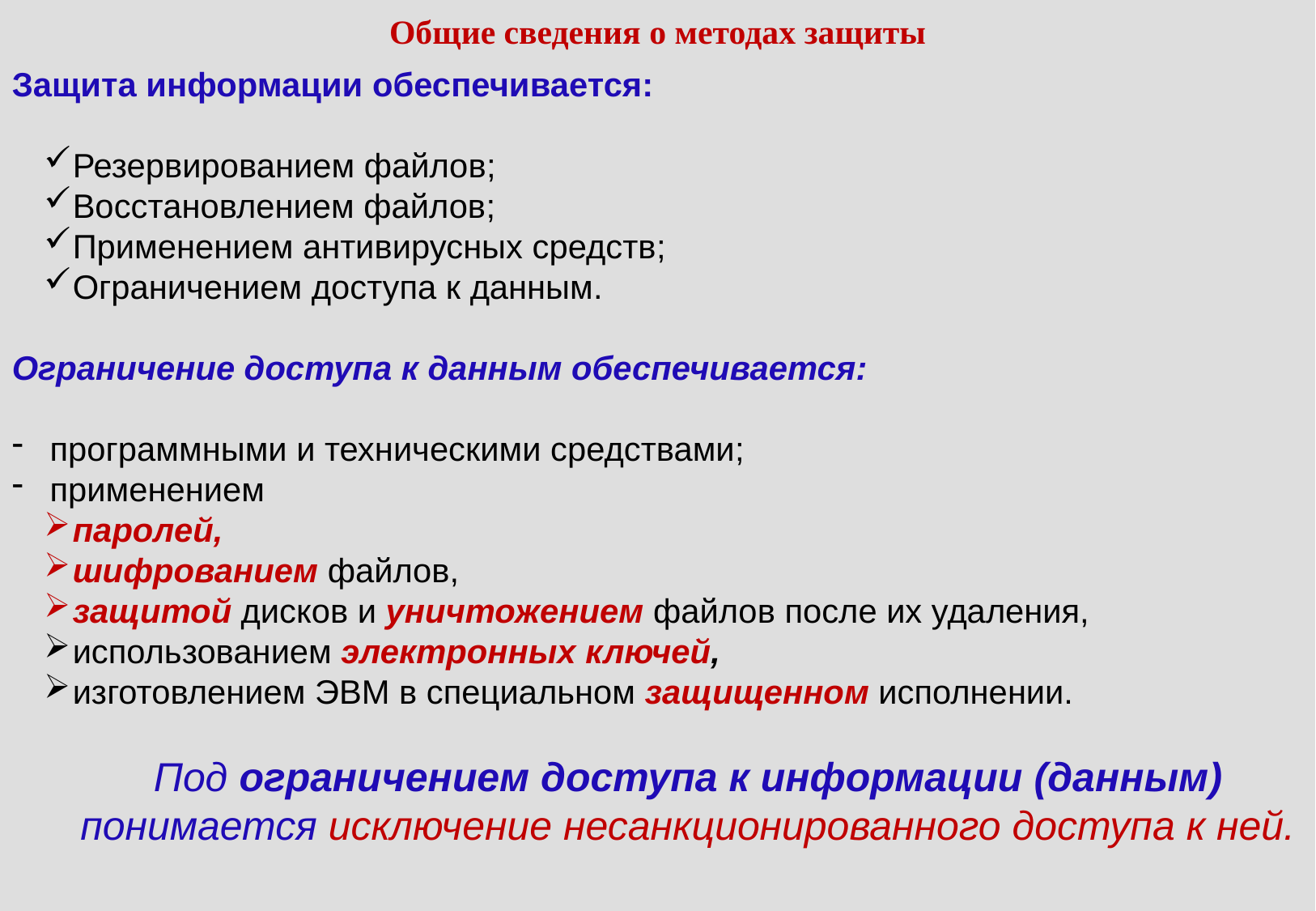

Общие сведения о методах защиты
Защита информации обеспечивается:

Резервированием файлов;
Восстановлением файлов;
Применением антивирусных средств;
Ограничением доступа к данным.

Ограничение доступа к данным обеспечивается:

 программными и техническими средствами;
 применением
паролей,
шифрованием файлов,
защитой дисков и уничтожением файлов после их удаления,
использованием электронных ключей,
изготовлением ЭВМ в специальном защищенном исполнении.

Под ограничением доступа к информации (данным) понимается исключение несанкционированного доступа к ней.

9